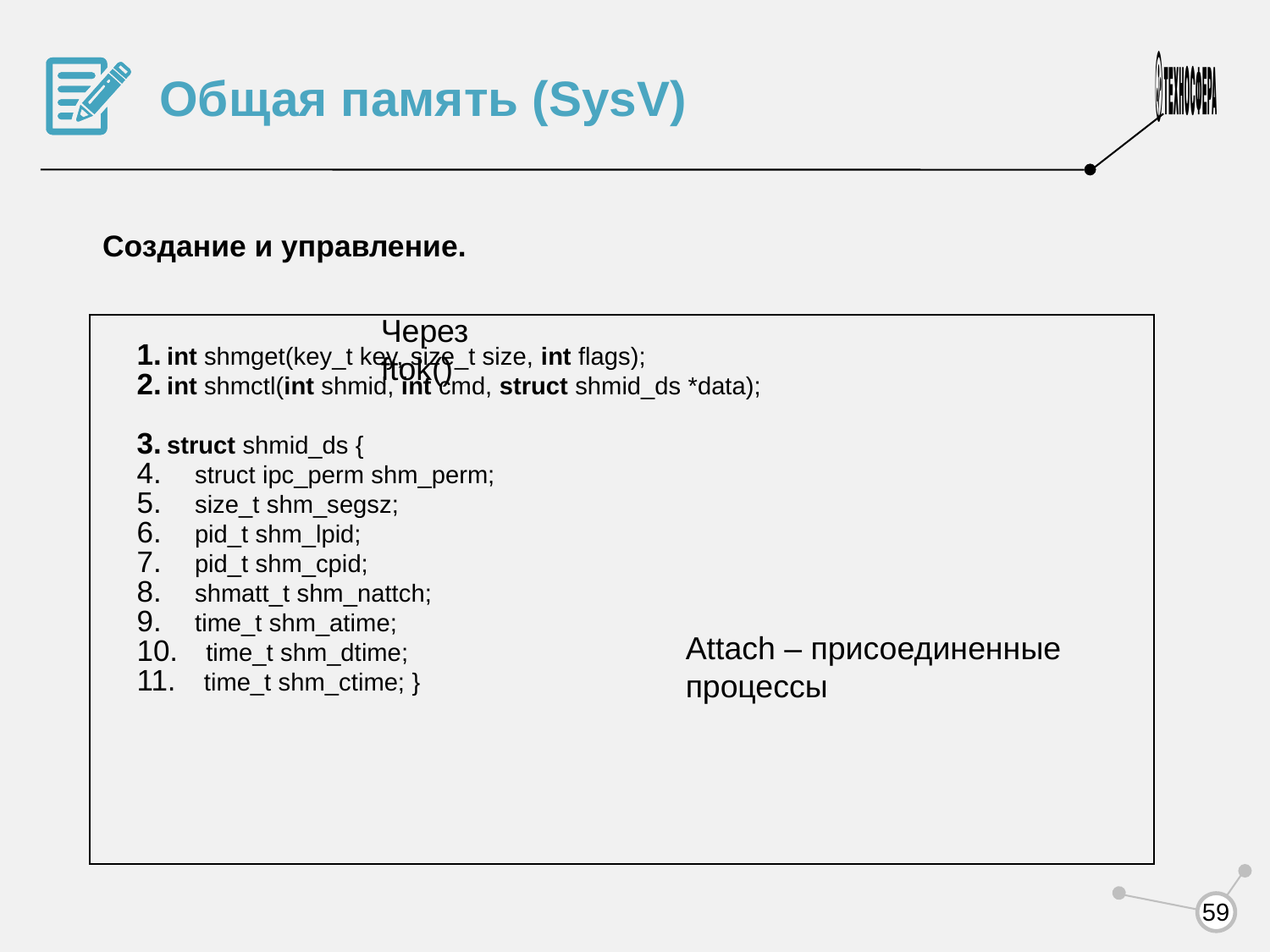

Общая память (SysV)
Создание и управление.
Через ftok()
int shmget(key_t key, size_t size, int flags);
int shmctl(int shmid, int cmd, struct shmid_ds *data);

struct shmid_ds {
    struct ipc_perm shm_perm;
    size_t shm_segsz;
    pid_t shm_lpid;
    pid_t shm_cpid;
    shmatt_t shm_nattch;
    time_t shm_atime;
    time_t shm_dtime;
    time_t shm_ctime; }

Attach – присоединенные процессы
59